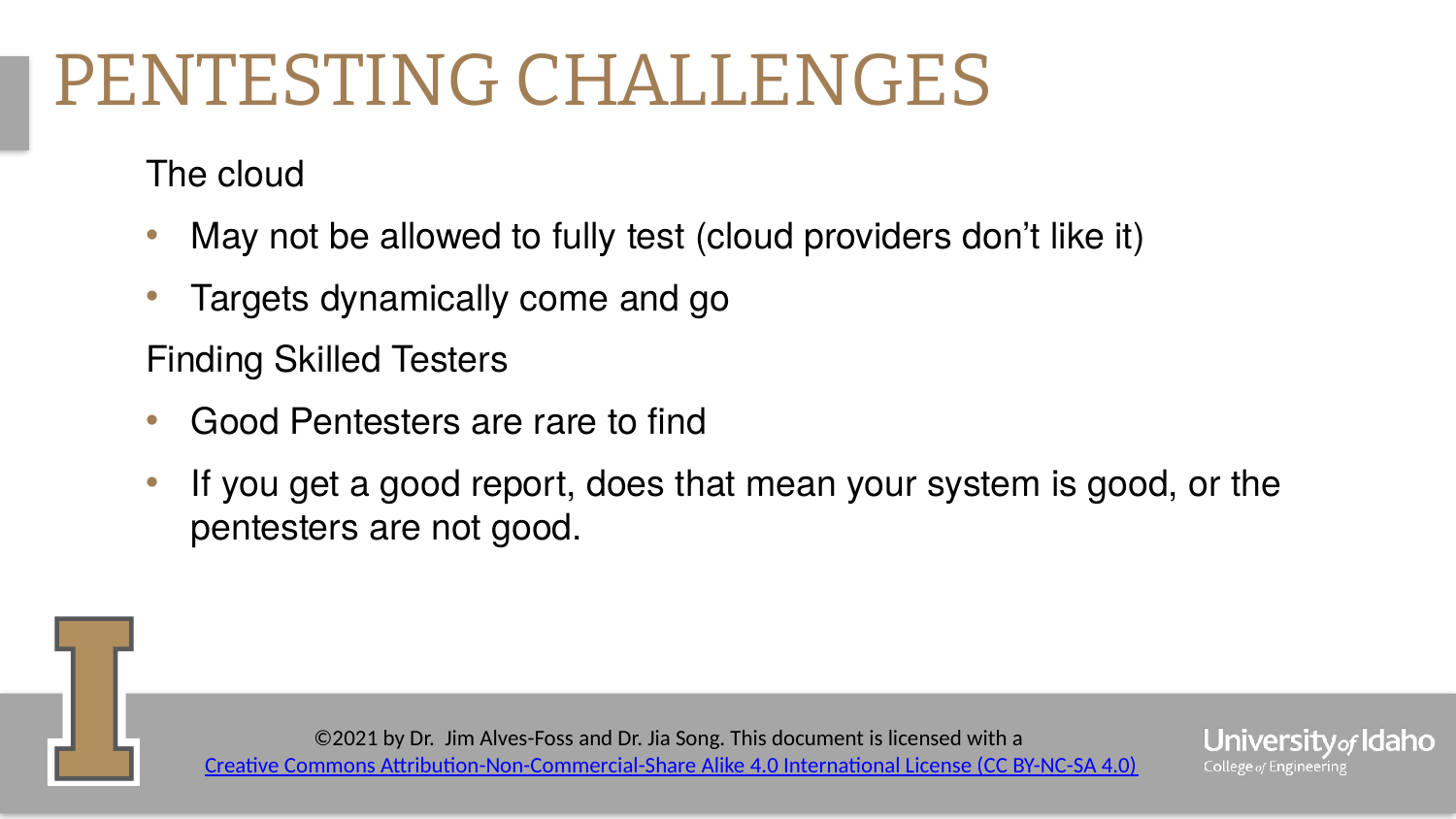

# Pentesting challenges
The cloud
May not be allowed to fully test (cloud providers don’t like it)
Targets dynamically come and go
Finding Skilled Testers
Good Pentesters are rare to find
If you get a good report, does that mean your system is good, or the pentesters are not good.